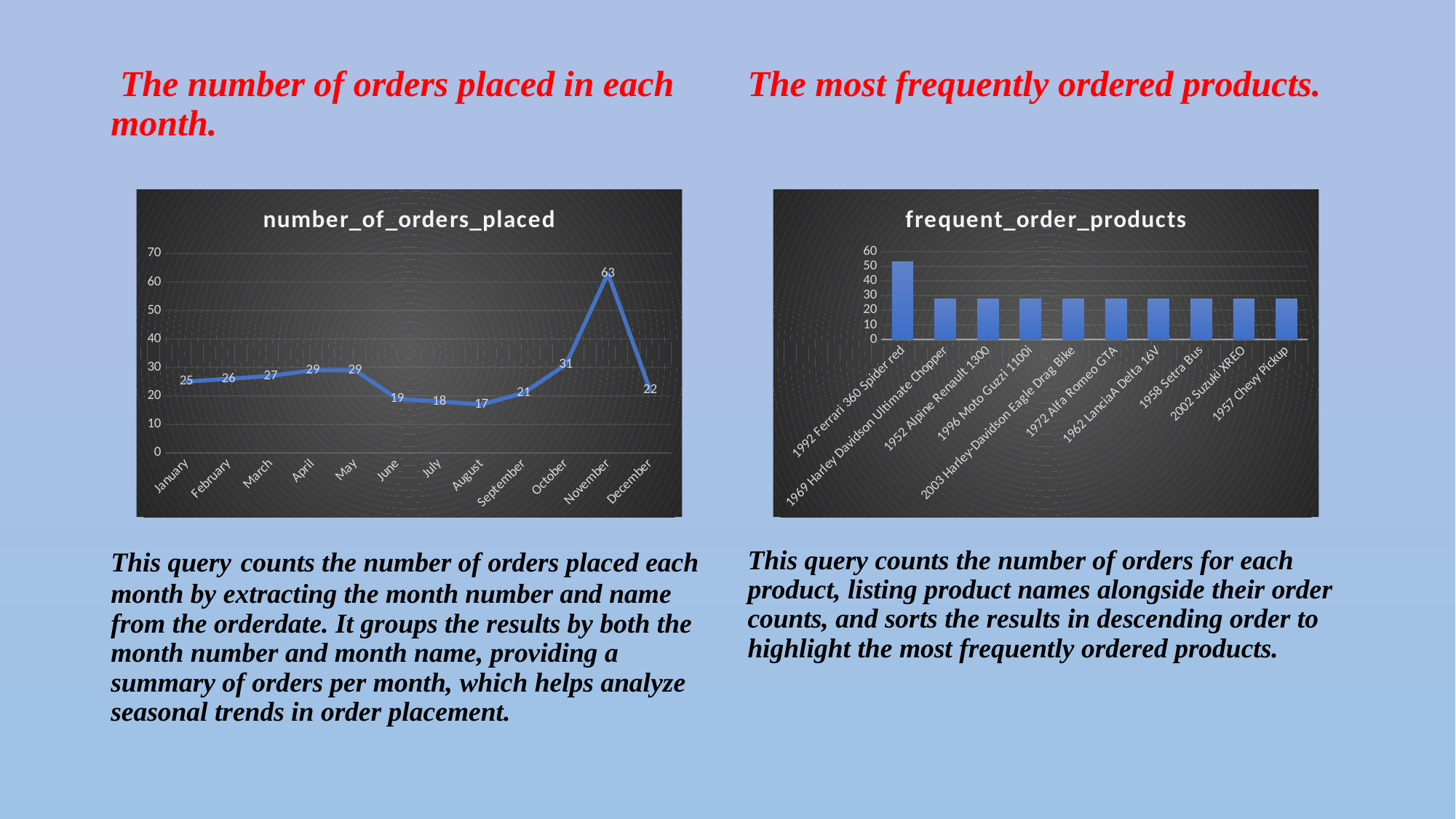

The number of orders placed in each month.

This query counts the number of orders placed each month by extracting the month number and name from the orderdate. It groups the results by both the month number and month name, providing a summary of orders per month, which helps analyze seasonal trends in order placement.
The most frequently ordered products.

This query counts the number of orders for each product, listing product names alongside their order counts, and sorts the results in descending order to highlight the most frequently ordered products.

### Chart:

| Category | number_of_orders_placed |
|---|---|
| January | 25.0 |
| February | 26.0 |
| March | 27.0 |
| April | 29.0 |
| May | 29.0 |
| June | 19.0 |
| July | 18.0 |
| August | 17.0 |
| September | 21.0 |
| October | 31.0 |
| November | 63.0 |
| December | 22.0 |

### Chart:

| Category | frequent_order_products |
|---|---|
| 1992 Ferrari 360 Spider red | 53.0 |
| 1969 Harley Davidson Ultimate Chopper | 28.0 |
| 1952 Alpine Renault 1300 | 28.0 |
| 1996 Moto Guzzi 1100i | 28.0 |
| 2003 Harley-Davidson Eagle Drag Bike | 28.0 |
| 1972 Alfa Romeo GTA | 28.0 |
| 1962 LanciaA Delta 16V | 28.0 |
| 1958 Setra Bus | 28.0 |
| 2002 Suzuki XREO | 28.0 |
| 1957 Chevy Pickup | 28.0 |